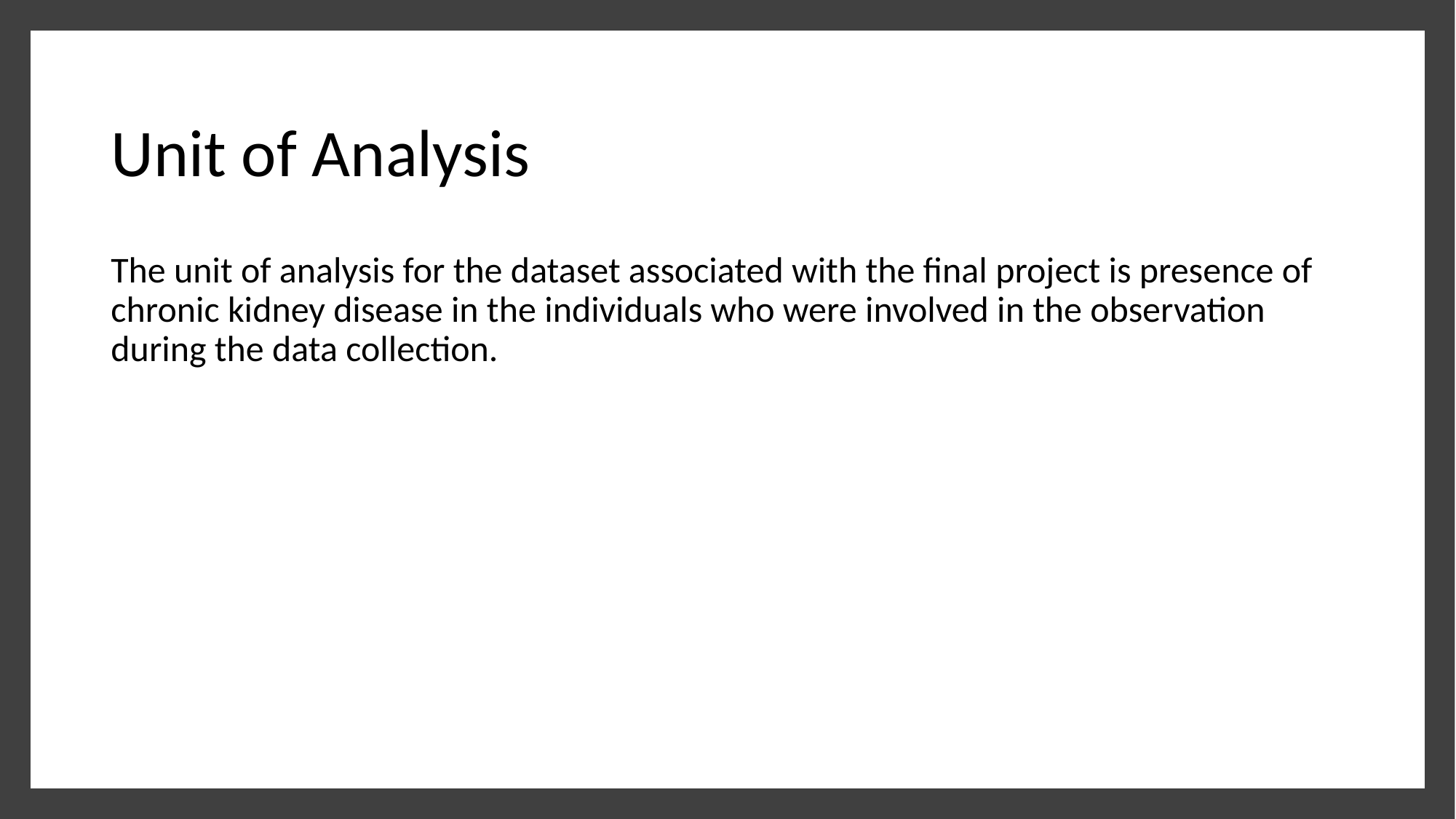

# Unit of Analysis
The unit of analysis for the dataset associated with the final project is presence of chronic kidney disease in the individuals who were involved in the observation during the data collection.